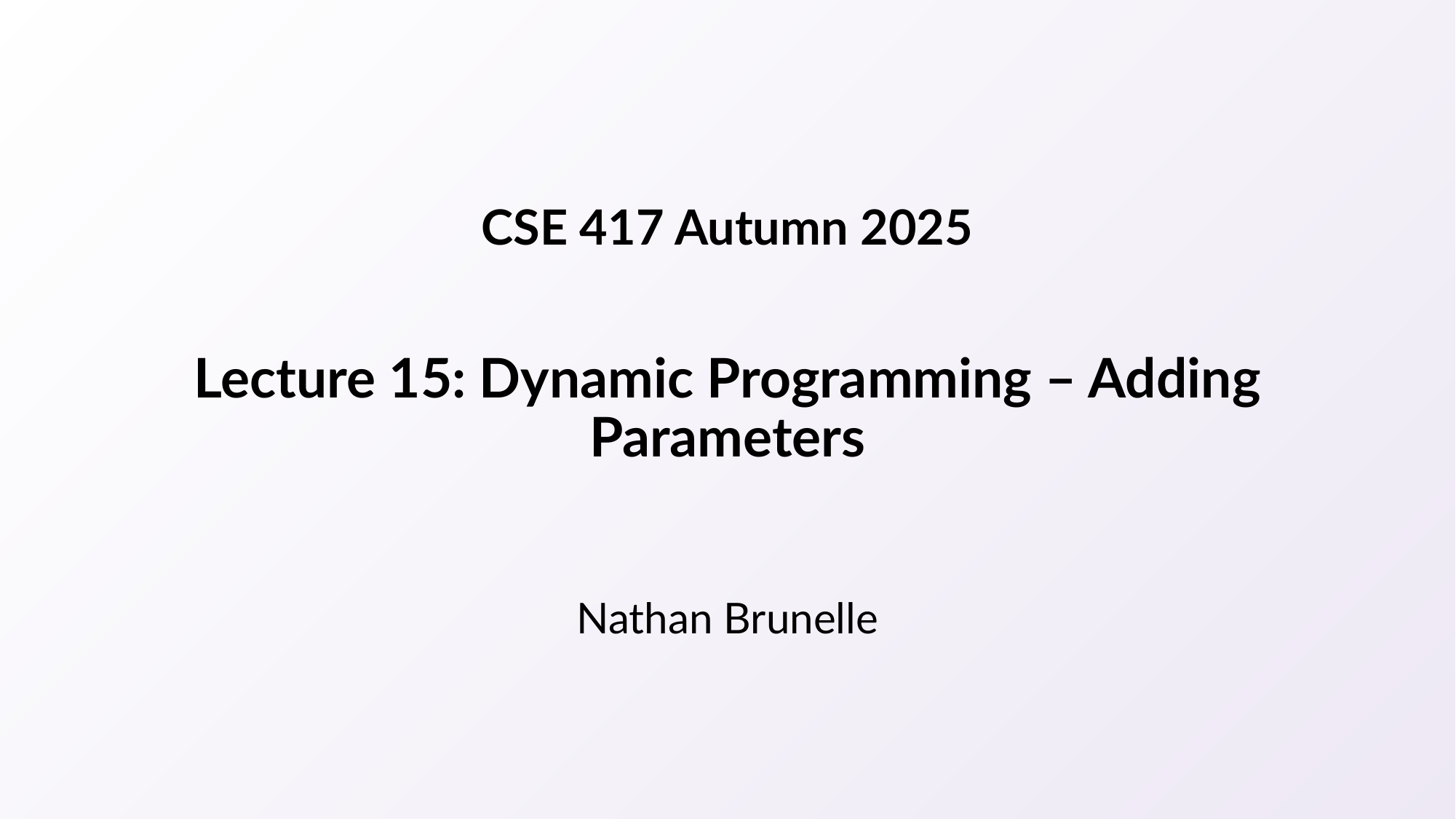

# Lecture 15: Dynamic Programming – Adding Parameters
Nathan Brunelle